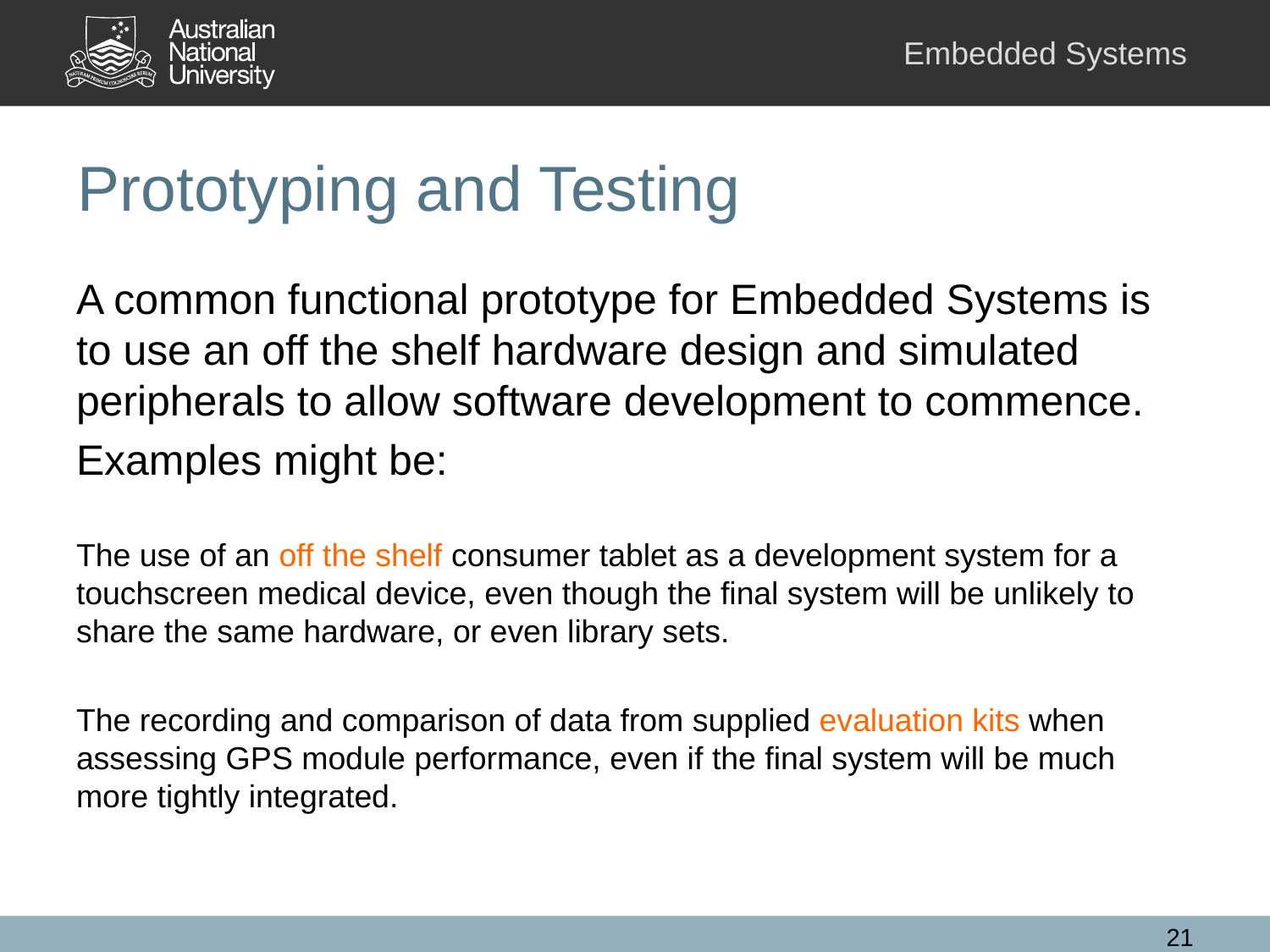

# Prototyping and Testing
A common functional prototype for Embedded Systems is to use an off the shelf hardware design and simulated peripherals to allow software development to commence.
Examples might be:

The use of an off the shelf consumer tablet as a development system for a touchscreen medical device, even though the final system will be unlikely to share the same hardware, or even library sets.

The recording and comparison of data from supplied evaluation kits when assessing GPS module performance, even if the final system will be much more tightly integrated.
21